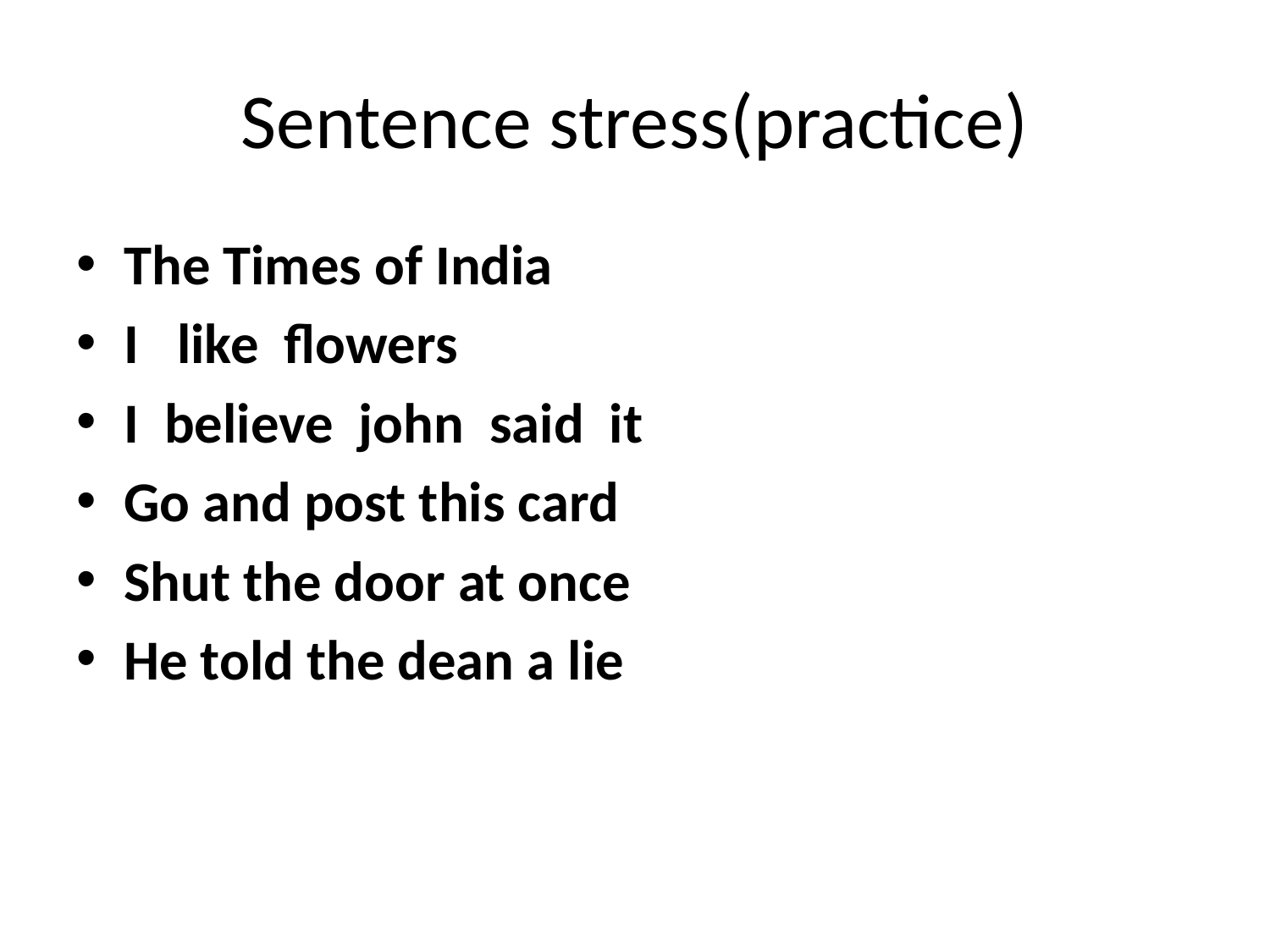

# Sentence stress(practice)
The Times of India
I   like  flowers
I  believe  john  said  it
Go and post this card
Shut the door at once
He told the dean a lie